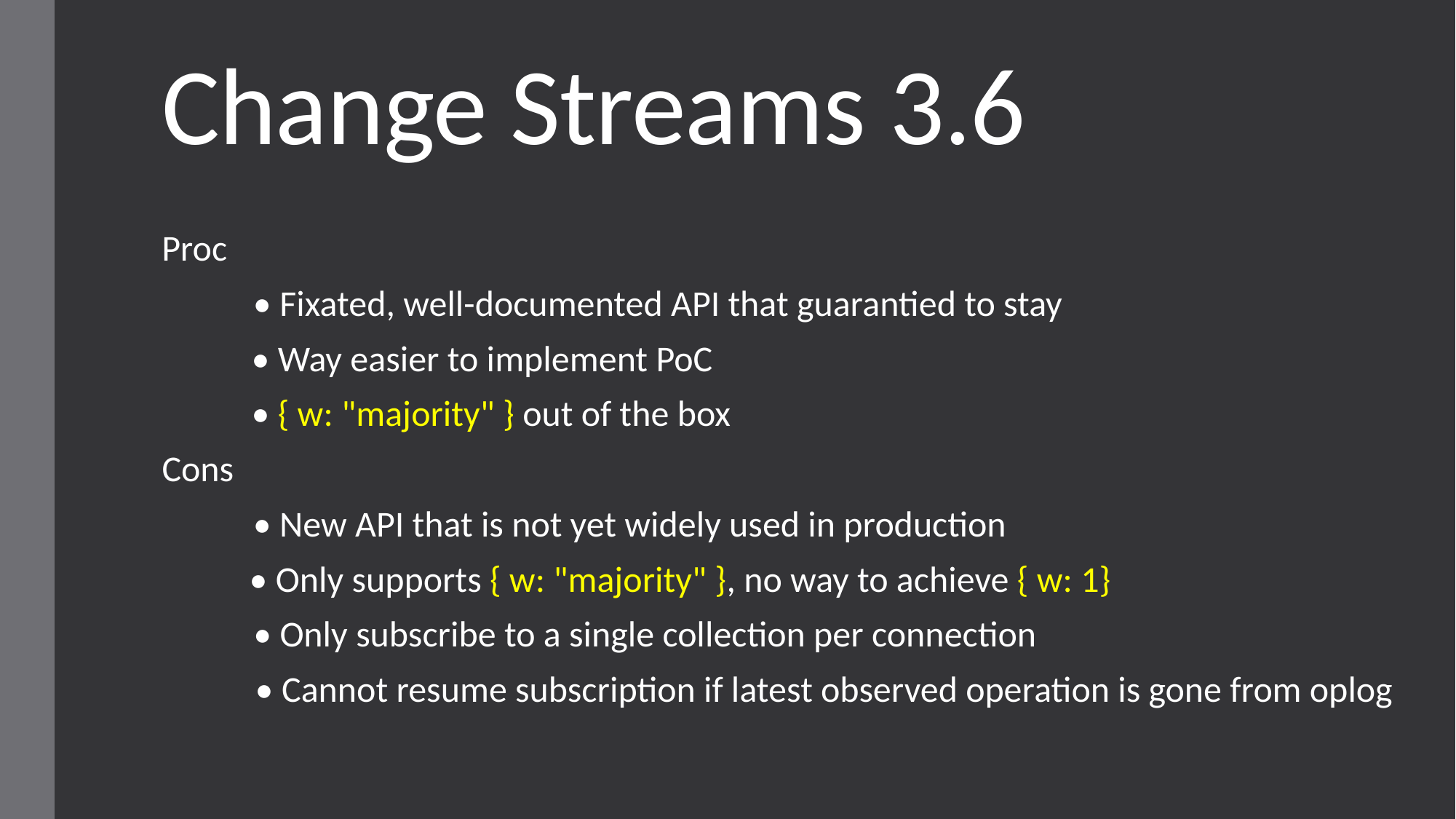

# Change Streams 3.6
Proc
• Fixated, well-documented API that guarantied to stay
• Way easier to implement PoC
• { w: "majority" } out of the box
Cons
• New API that is not yet widely used in production
• Only supports { w: "majority" }, no way to achieve { w: 1}
• Only subscribe to a single collection per connection
• Cannot resume subscription if latest observed operation is gone from oplog